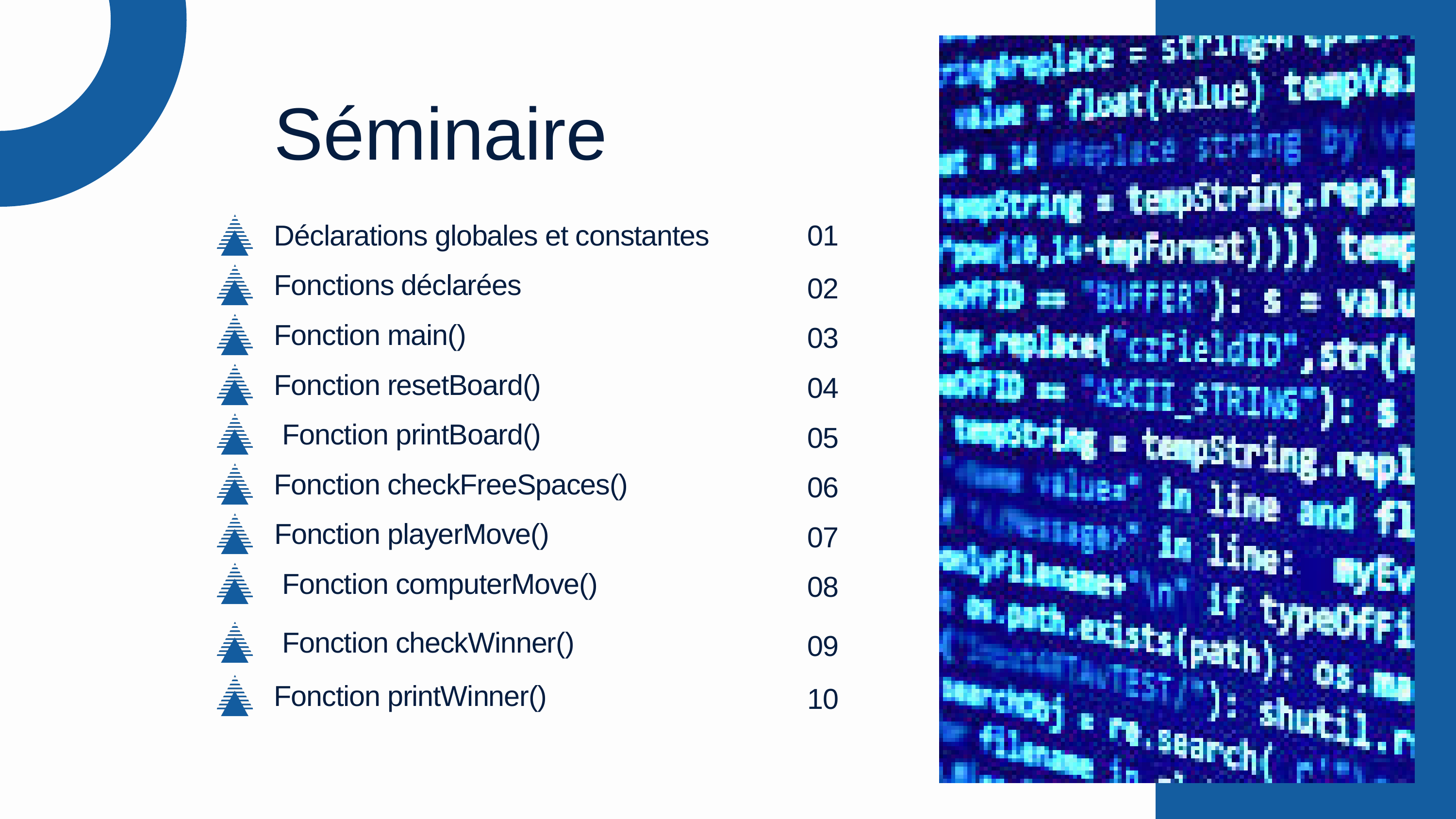

Séminaire
Déclarations globales et constantes
01

Fonctions déclarées
02

Fonction main()
03

Fonction resetBoard()
04

 Fonction printBoard()
05

Fonction checkFreeSpaces()
06

Fonction playerMove()
07

 Fonction computerMove()
08

 Fonction checkWinner()
09

Fonction printWinner()
10